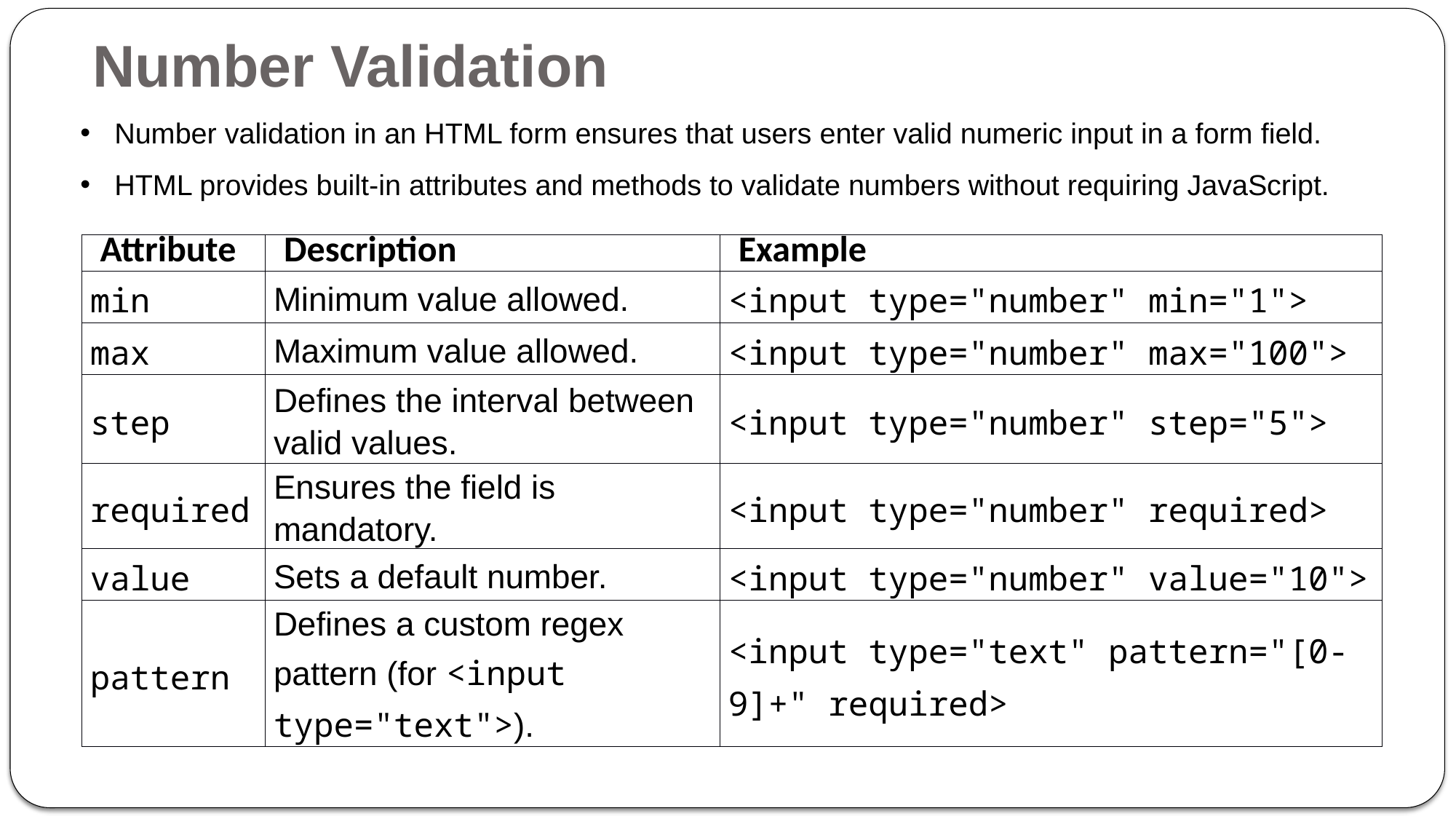

# Number Validation
Number validation in an HTML form ensures that users enter valid numeric input in a form field.
HTML provides built-in attributes and methods to validate numbers without requiring JavaScript.
| Attribute | Description | Example |
| --- | --- | --- |
| min | Minimum value allowed. | <input type="number" min="1"> |
| max | Maximum value allowed. | <input type="number" max="100"> |
| step | Defines the interval between valid values. | <input type="number" step="5"> |
| required | Ensures the field is mandatory. | <input type="number" required> |
| value | Sets a default number. | <input type="number" value="10"> |
| pattern | Defines a custom regex pattern (for <input type="text">). | <input type="text" pattern="[0-9]+" required> |